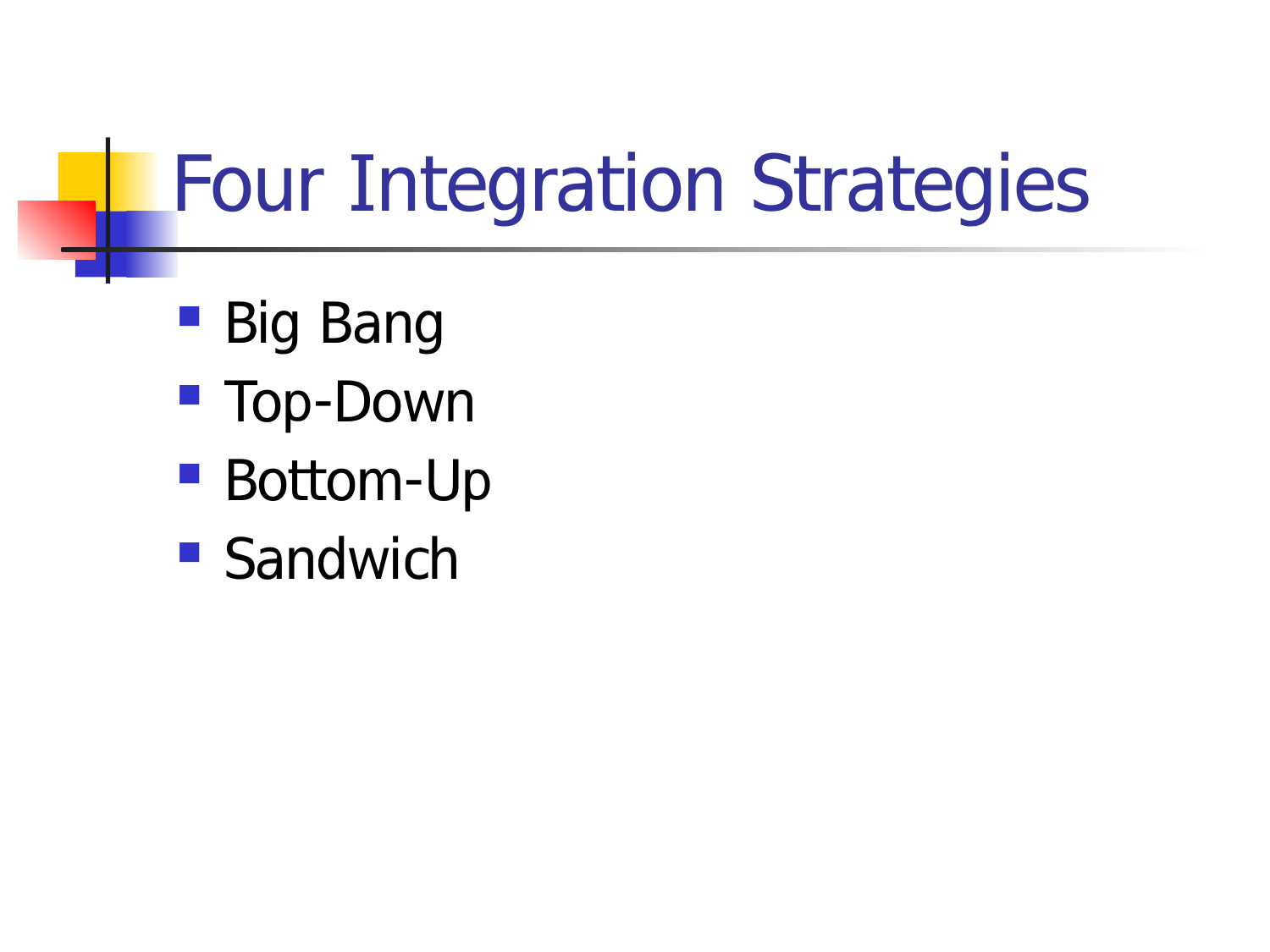

# Four Integration Strategies
Big Bang
Top-Down
Bottom-Up
Sandwich